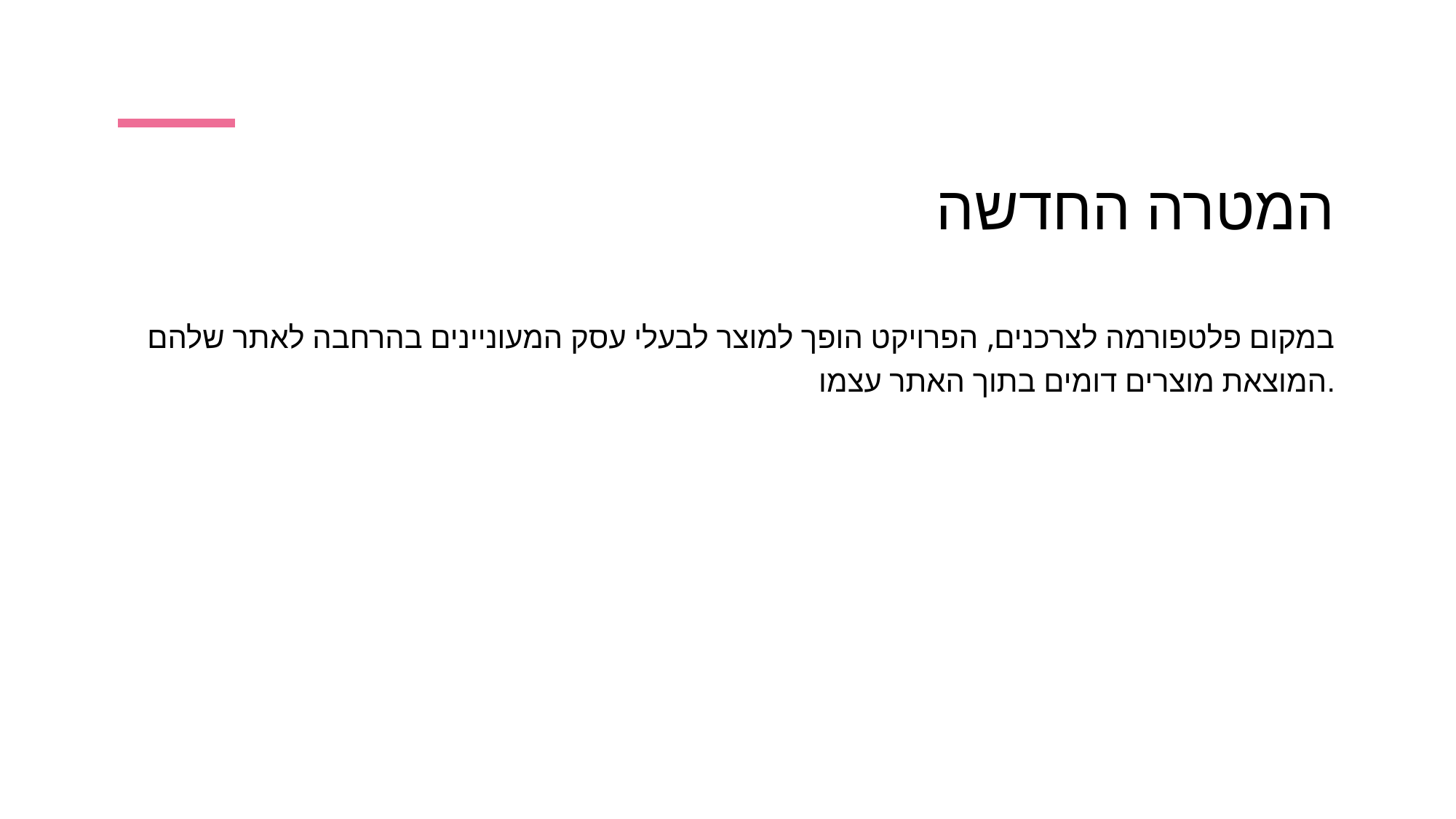

# המטרה החדשה
במקום פלטפורמה לצרכנים, הפרויקט הופך למוצר לבעלי עסק המעוניינים בהרחבה לאתר שלהם המוצאת מוצרים דומים בתוך האתר עצמו.